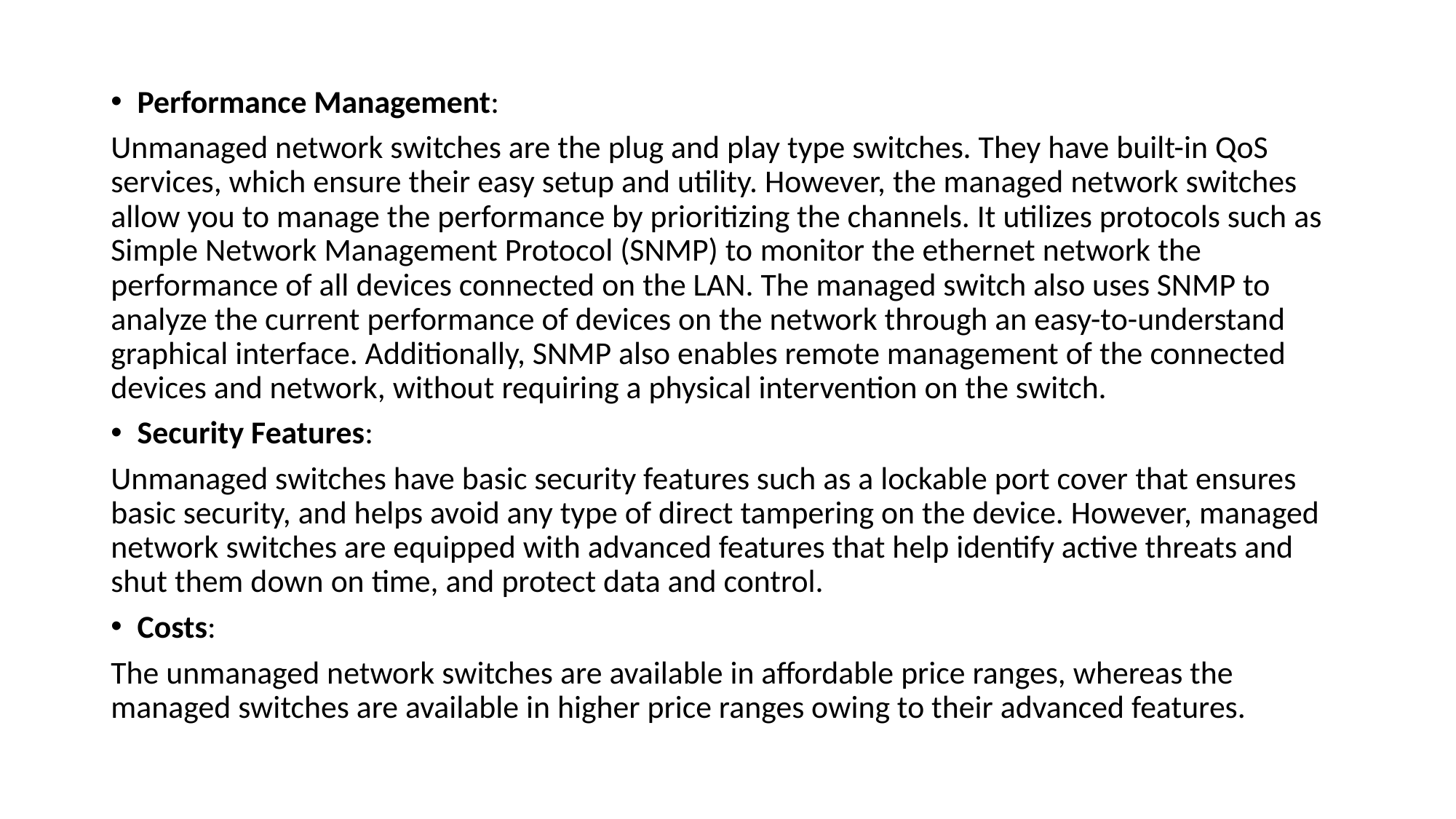

Performance Management:
Unmanaged network switches are the plug and play type switches. They have built-in QoS services, which ensure their easy setup and utility. However, the managed network switches allow you to manage the performance by prioritizing the channels. It utilizes protocols such as Simple Network Management Protocol (SNMP) to monitor the ethernet network the performance of all devices connected on the LAN. The managed switch also uses SNMP to analyze the current performance of devices on the network through an easy-to-understand graphical interface. Additionally, SNMP also enables remote management of the connected devices and network, without requiring a physical intervention on the switch.
Security Features:
Unmanaged switches have basic security features such as a lockable port cover that ensures basic security, and helps avoid any type of direct tampering on the device. However, managed network switches are equipped with advanced features that help identify active threats and shut them down on time, and protect data and control.
Costs:
The unmanaged network switches are available in affordable price ranges, whereas the managed switches are available in higher price ranges owing to their advanced features.